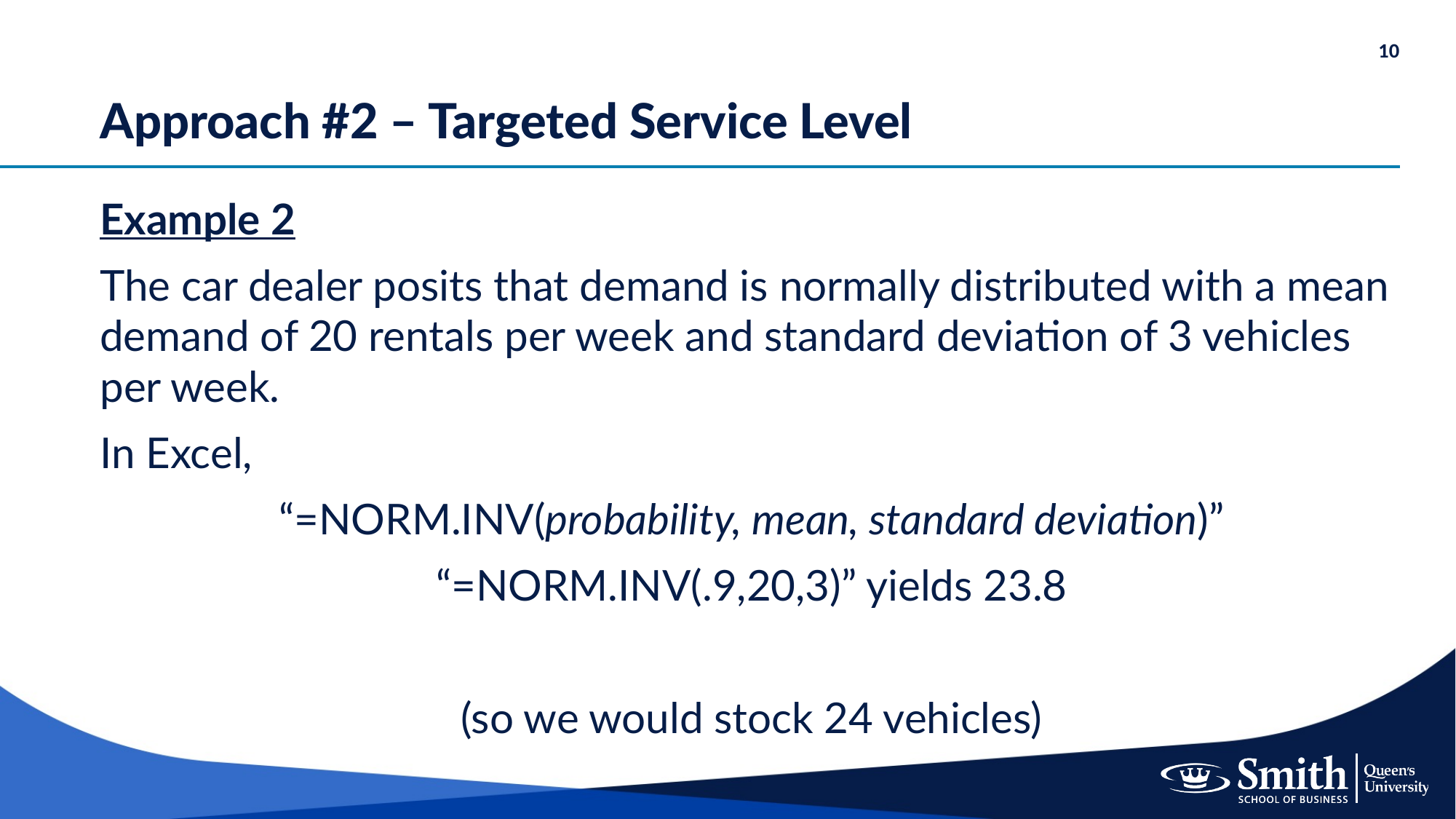

# Approach #2 – Targeted Service Level
Example 2
The car dealer posits that demand is normally distributed with a mean demand of 20 rentals per week and standard deviation of 3 vehicles per week.
In Excel,
“=NORM.INV(probability, mean, standard deviation)”
“=NORM.INV(.9,20,3)” yields 23.8

(so we would stock 24 vehicles)